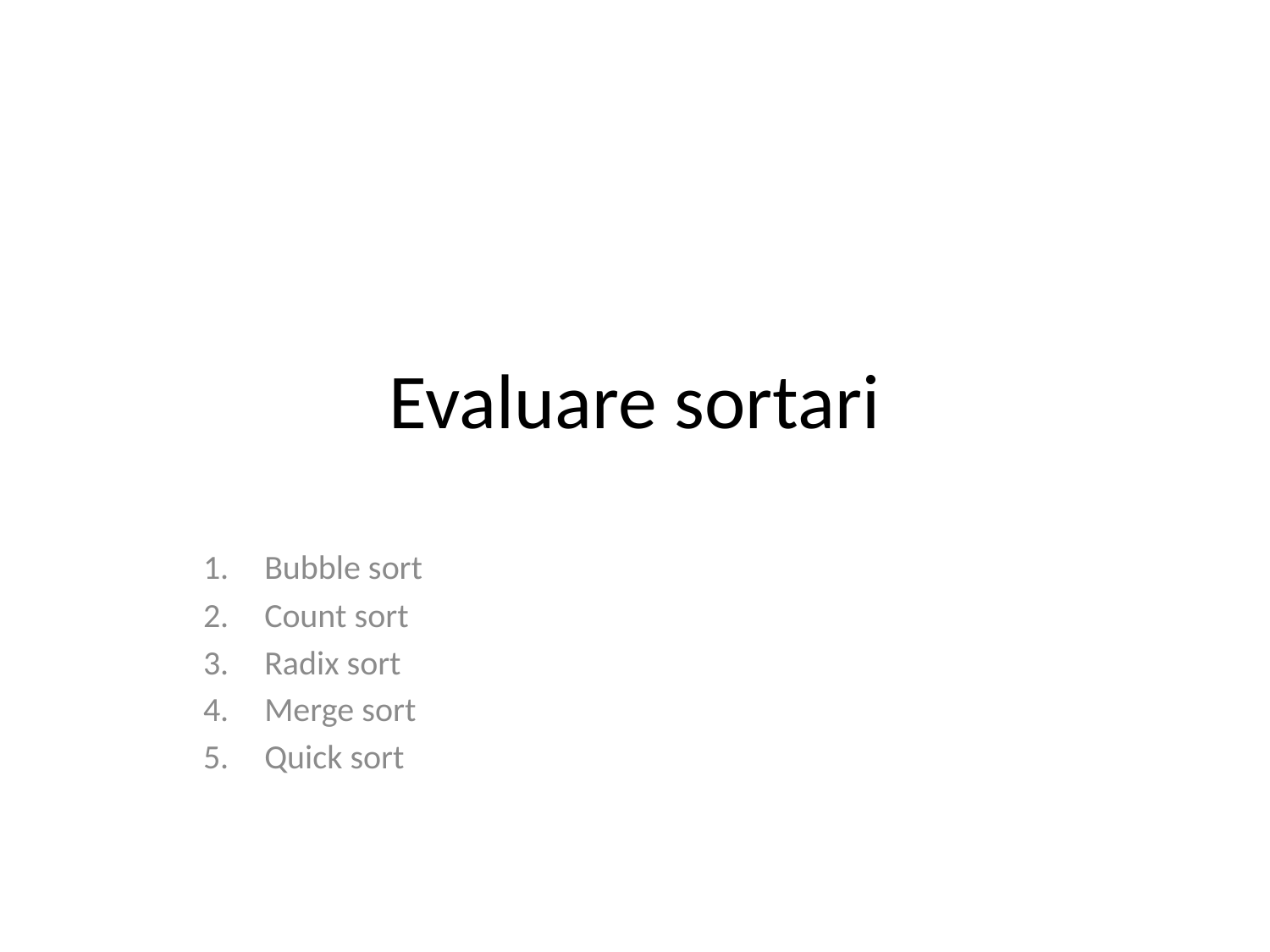

# Evaluare sortari
Bubble sort
Count sort
Radix sort
Merge sort
Quick sort